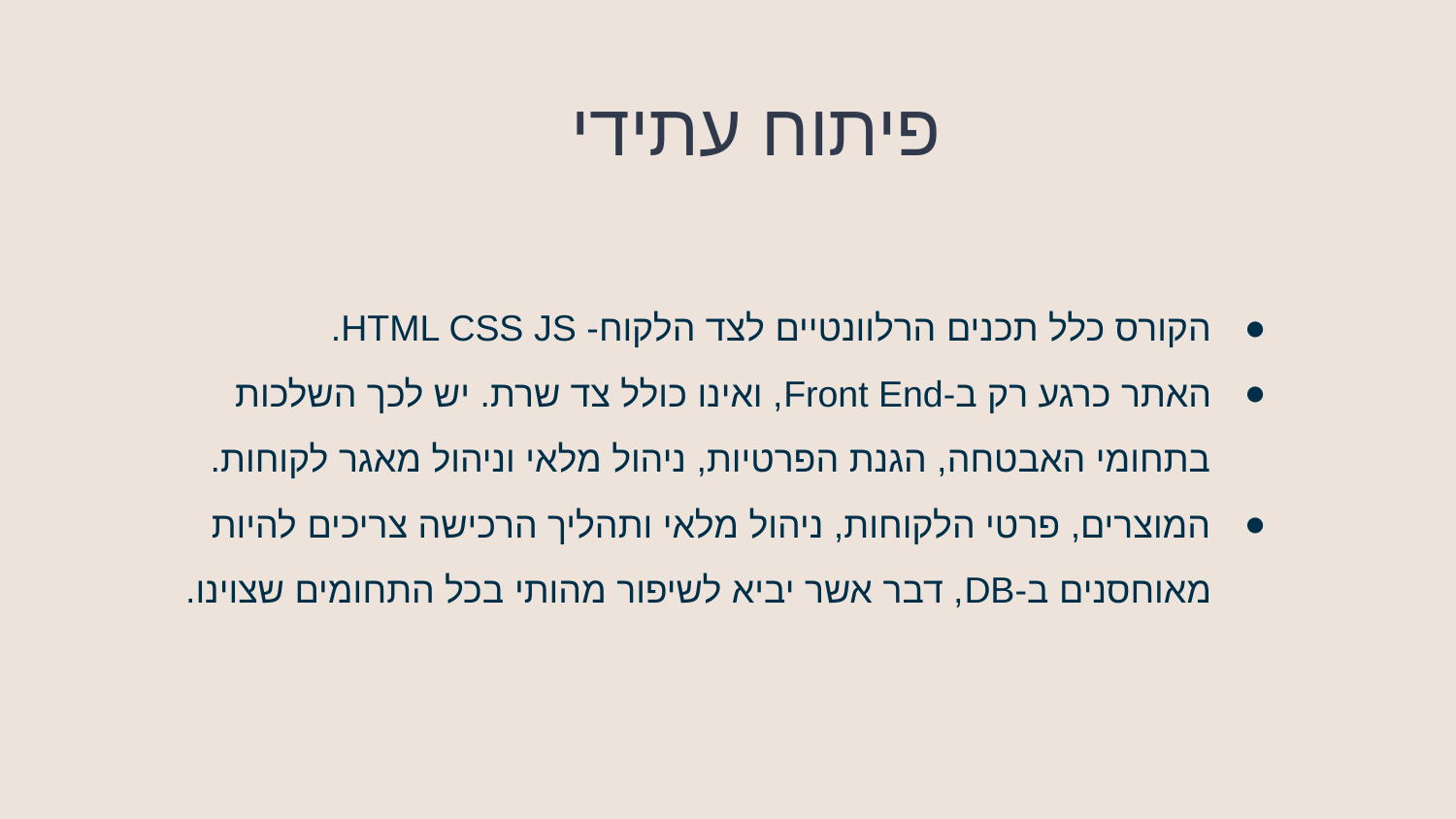

פיתוח עתידי
# הקורס כלל תכנים הרלוונטיים לצד הלקוח- HTML CSS JS.
האתר כרגע רק ב-Front End, ואינו כולל צד שרת. יש לכך השלכות בתחומי האבטחה, הגנת הפרטיות, ניהול מלאי וניהול מאגר לקוחות.
המוצרים, פרטי הלקוחות, ניהול מלאי ותהליך הרכישה צריכים להיות מאוחסנים ב-DB, דבר אשר יביא לשיפור מהותי בכל התחומים שצוינו.